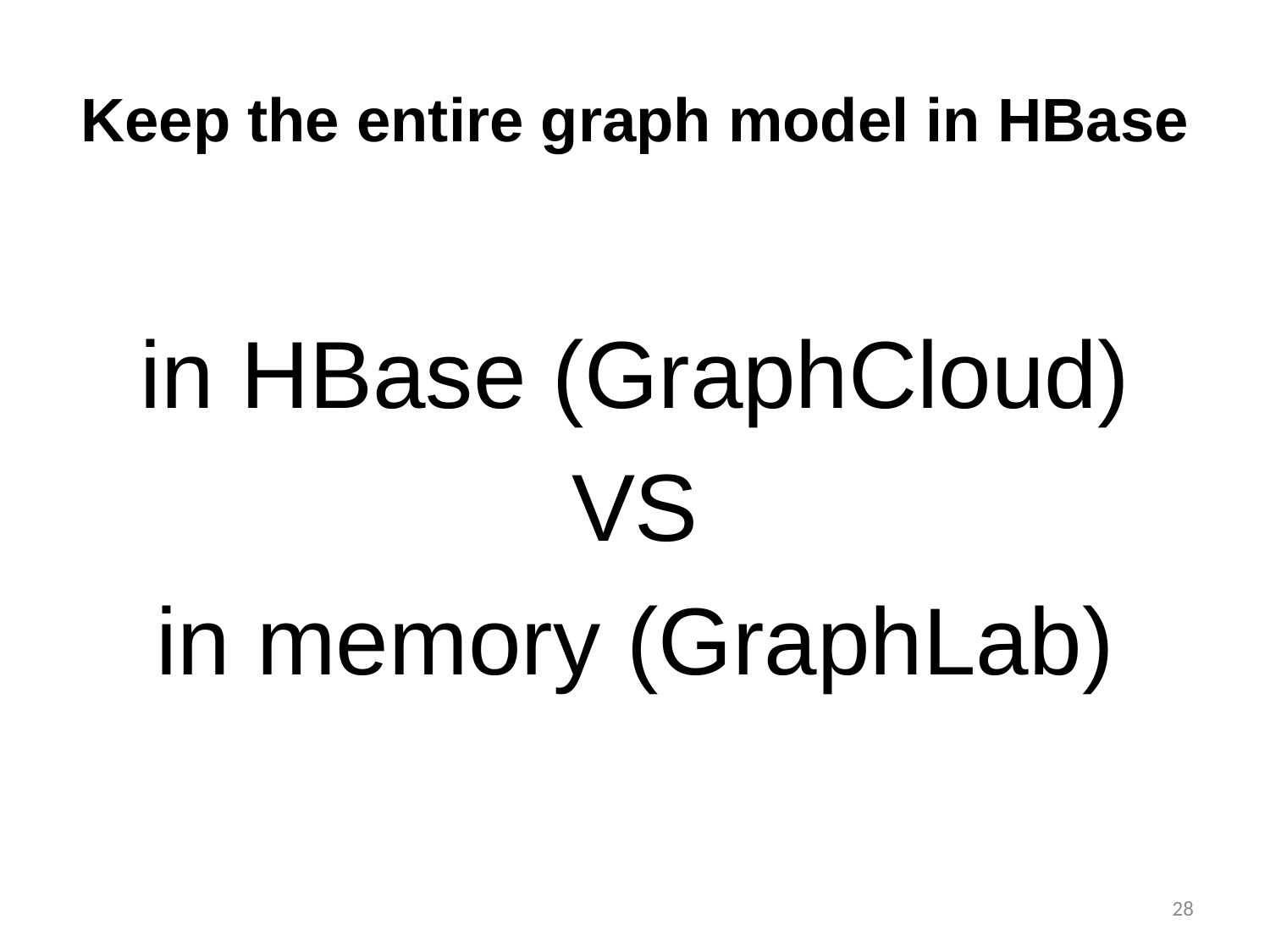

# Keep the entire graph model in HBase
in HBase (GraphCloud)
VS
in memory (GraphLab)
28